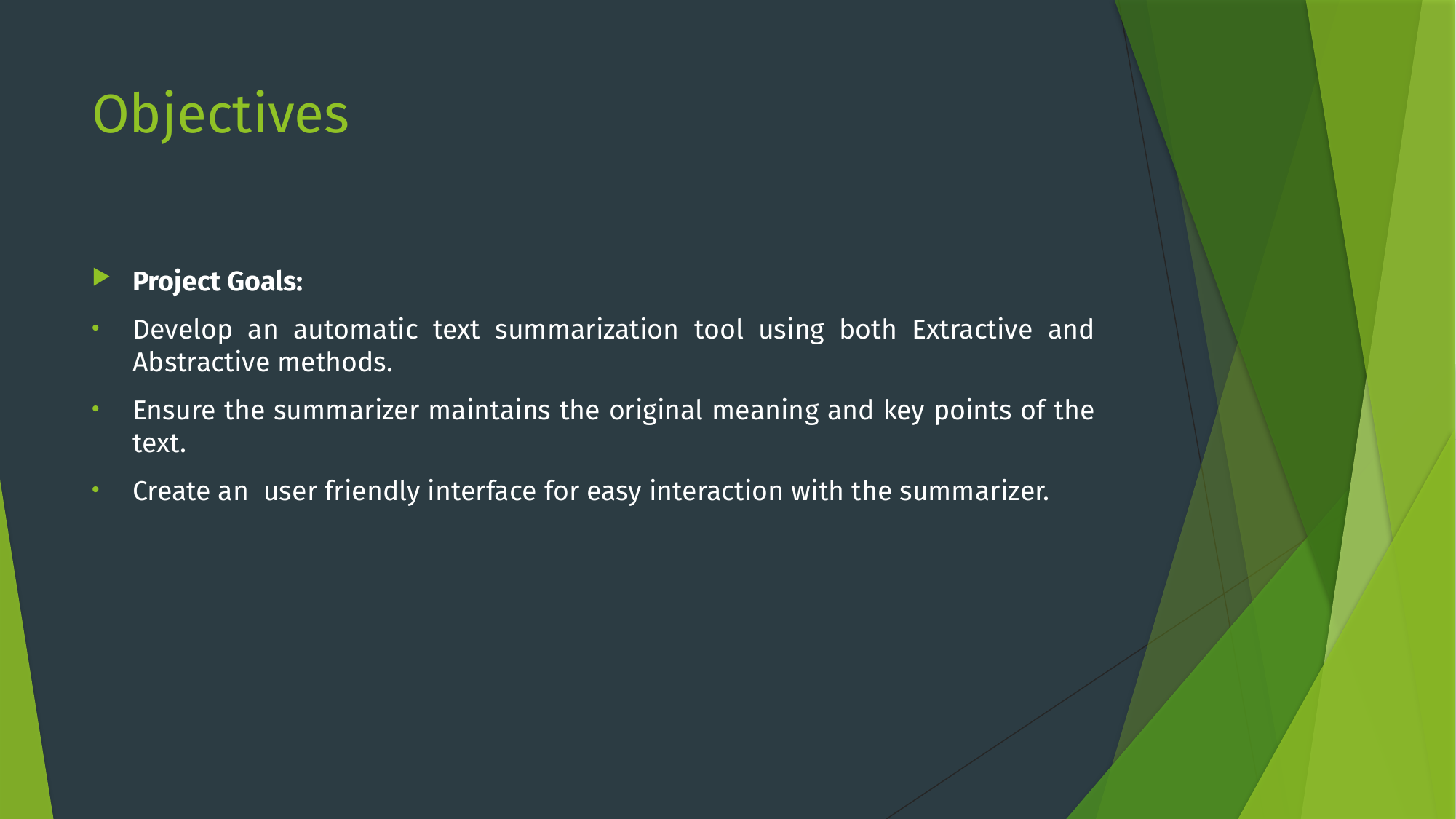

# Objectives
Project Goals:
Develop an automatic text summarization tool using both Extractive and Abstractive methods.
Ensure the summarizer maintains the original meaning and key points of the text.
Create an  user friendly interface for easy interaction with the summarizer.